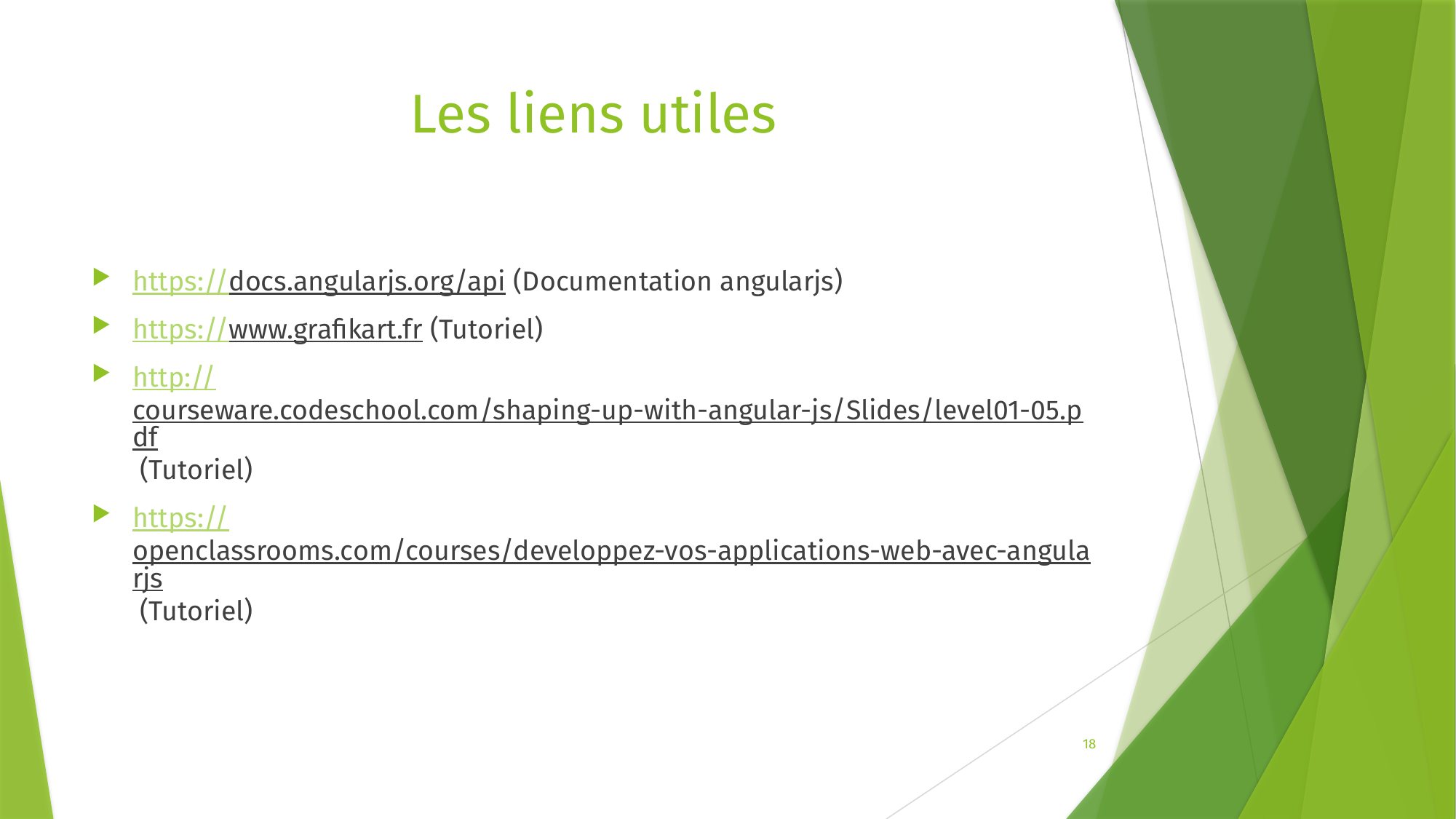

# Les liens utiles
https://docs.angularjs.org/api (Documentation angularjs)
https://www.grafikart.fr (Tutoriel)
http://courseware.codeschool.com/shaping-up-with-angular-js/Slides/level01-05.pdf (Tutoriel)
https://openclassrooms.com/courses/developpez-vos-applications-web-avec-angularjs (Tutoriel)

18